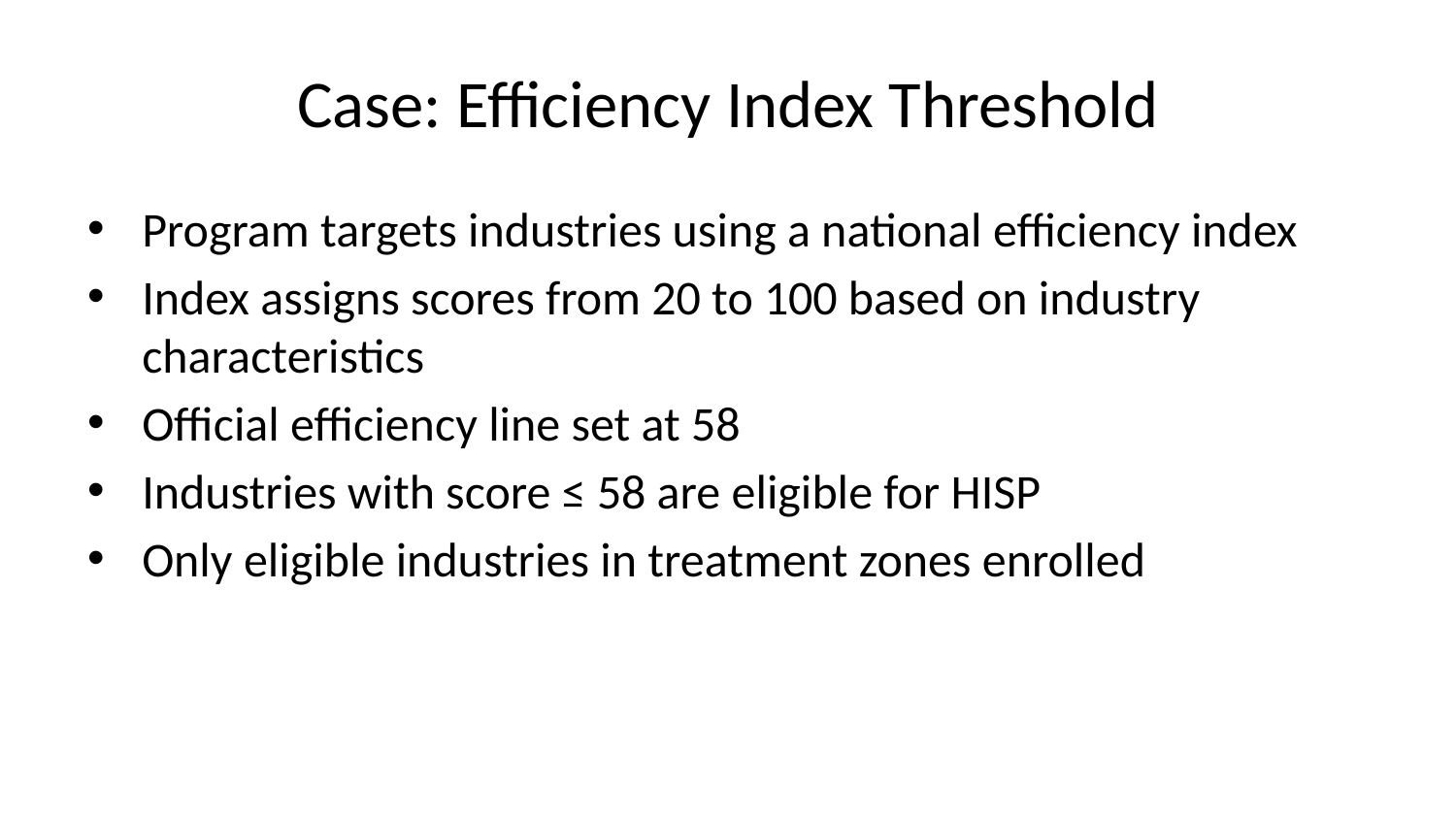

# Case: Efficiency Index Threshold
Program targets industries using a national efficiency index
Index assigns scores from 20 to 100 based on industry characteristics
Official efficiency line set at 58
Industries with score ≤ 58 are eligible for HISP
Only eligible industries in treatment zones enrolled